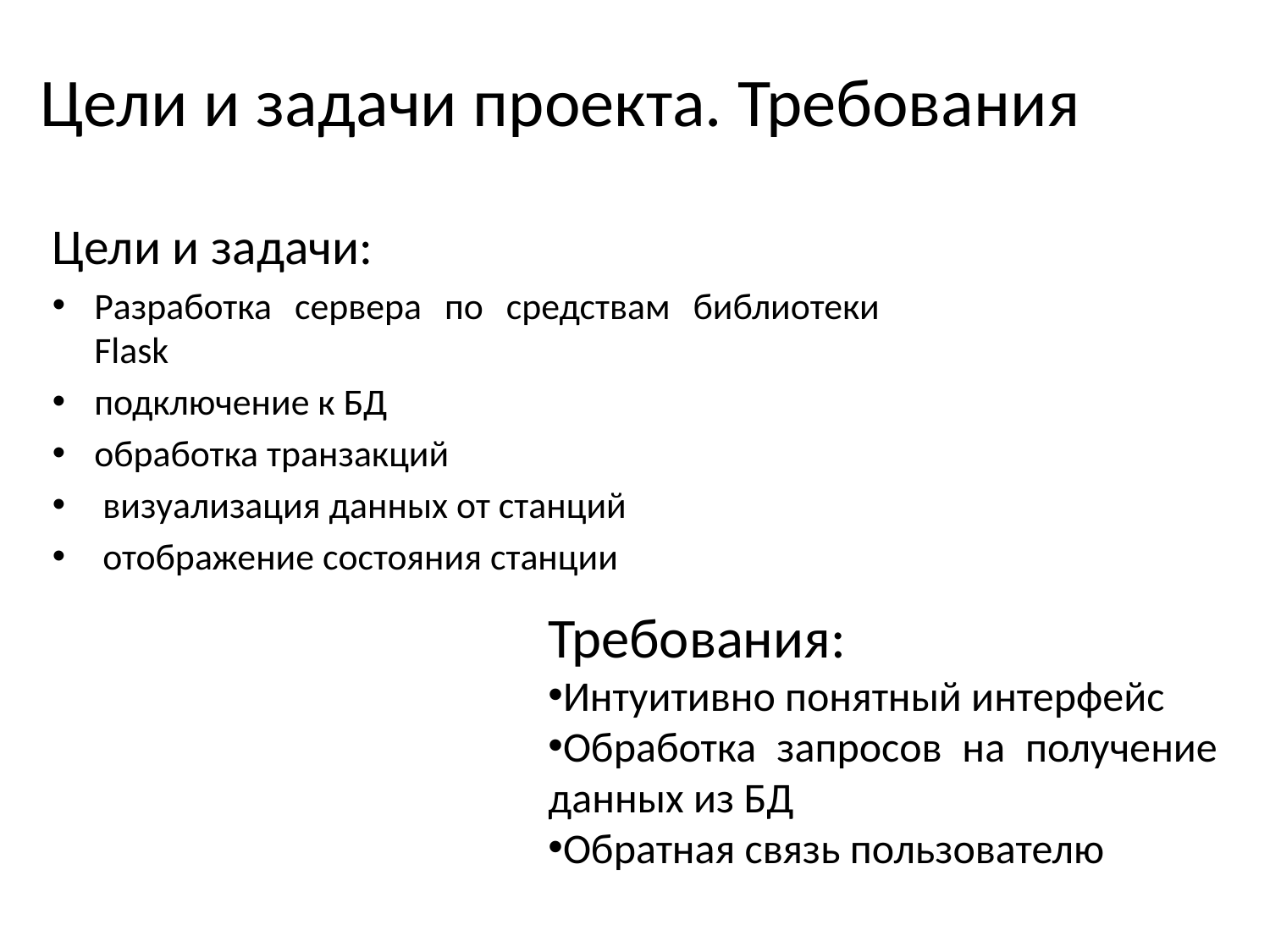

# Цели и задачи проекта. Требования
Цели и задачи:
Разработка сервера по средствам библиотеки Flask
подключение к БД
обработка транзакций
 визуализация данных от станций
 отображение состояния станции

Требования:
Интуитивно понятный интерфейс
Обработка запросов на получение данных из БД
Обратная связь пользователю